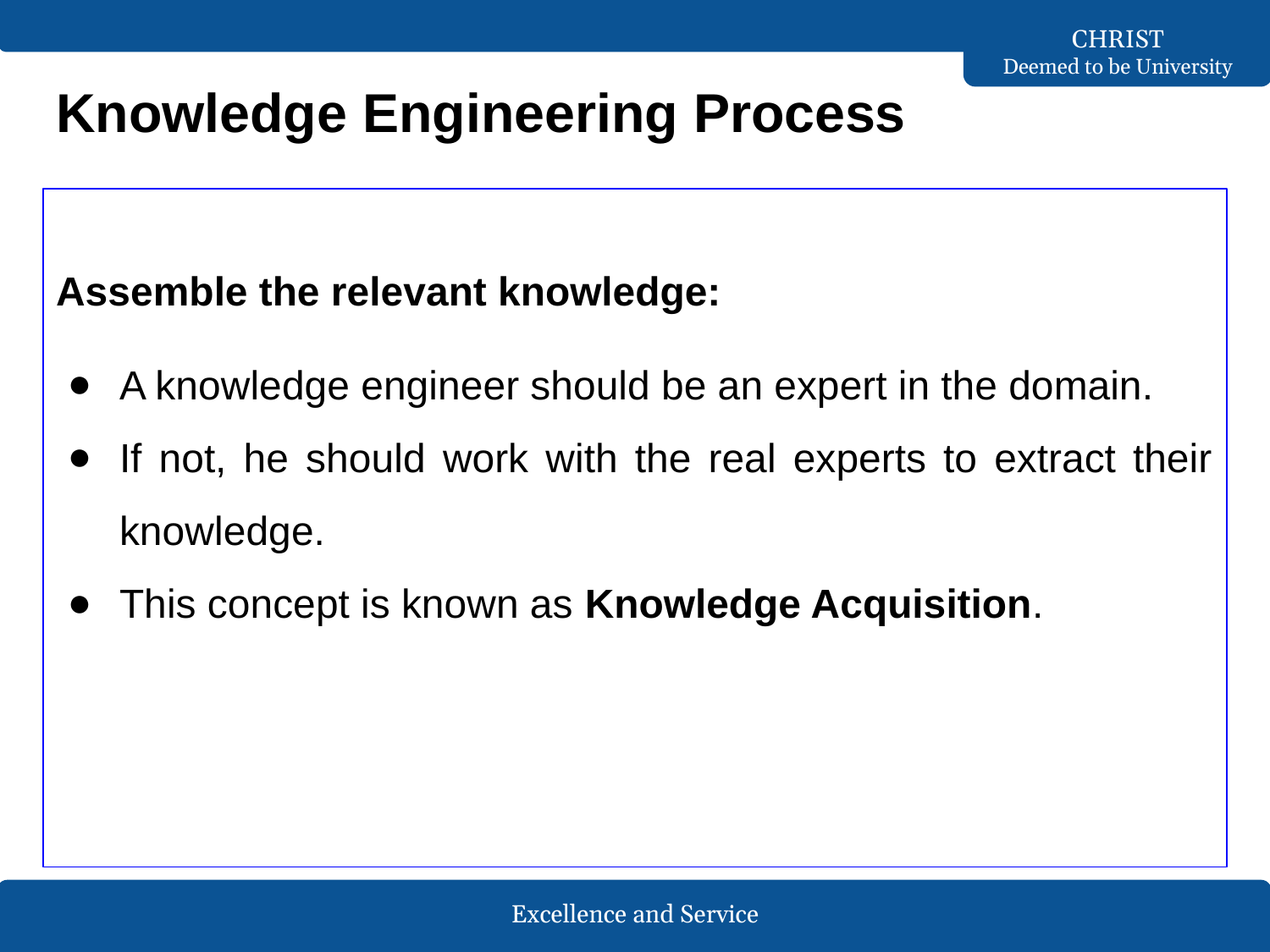

Knowledge Engineering Process

Assemble the relevant knowledge:
A knowledge engineer should be an expert in the domain.
If not, he should work with the real experts to extract their knowledge.
This concept is known as Knowledge Acquisition.